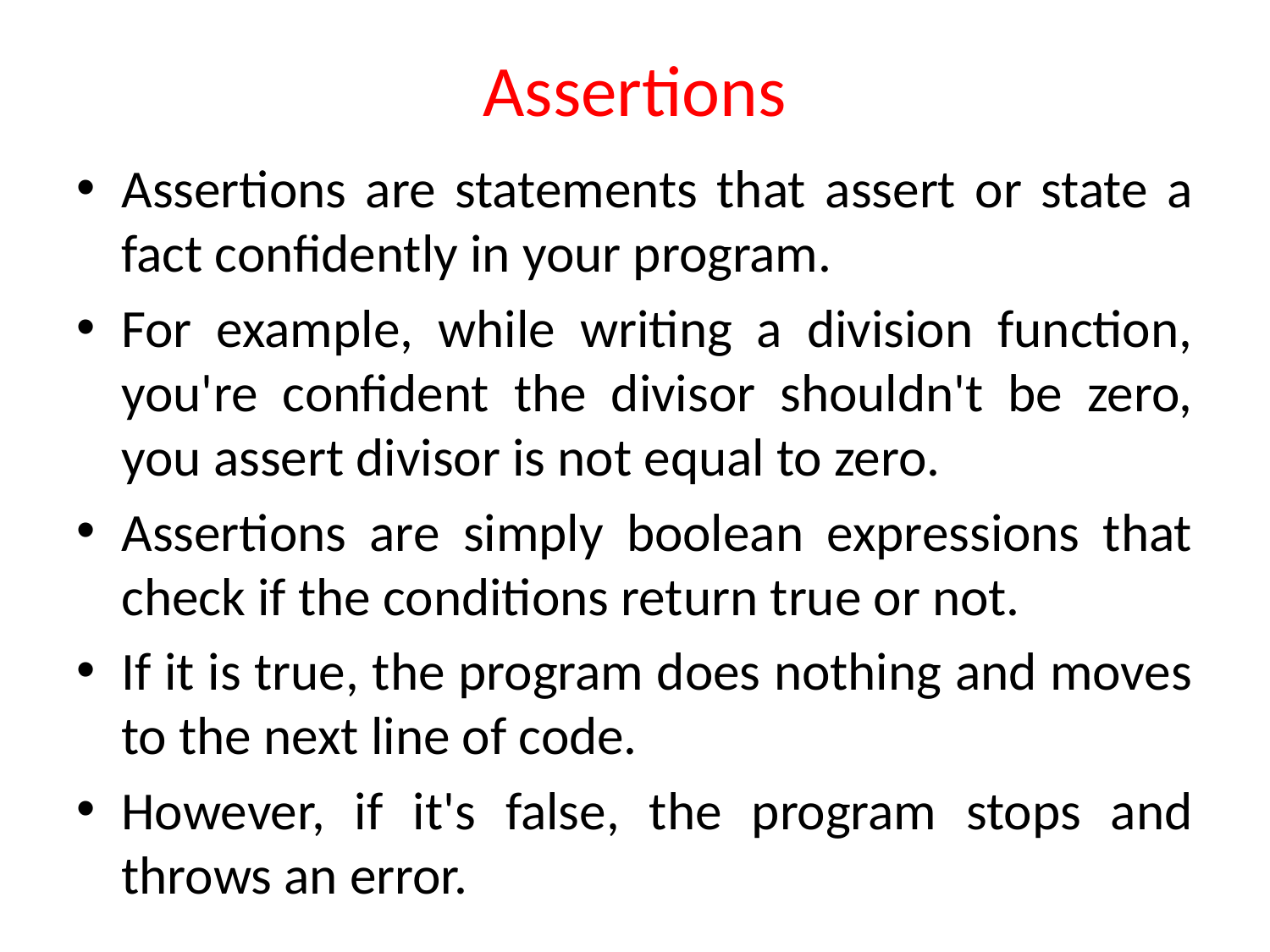

# Assertions
Assertions are statements that assert or state a fact confidently in your program.
For example, while writing a division function, you're confident the divisor shouldn't be zero, you assert divisor is not equal to zero.
Assertions are simply boolean expressions that check if the conditions return true or not.
If it is true, the program does nothing and moves to the next line of code.
However, if it's false, the program stops and throws an error.